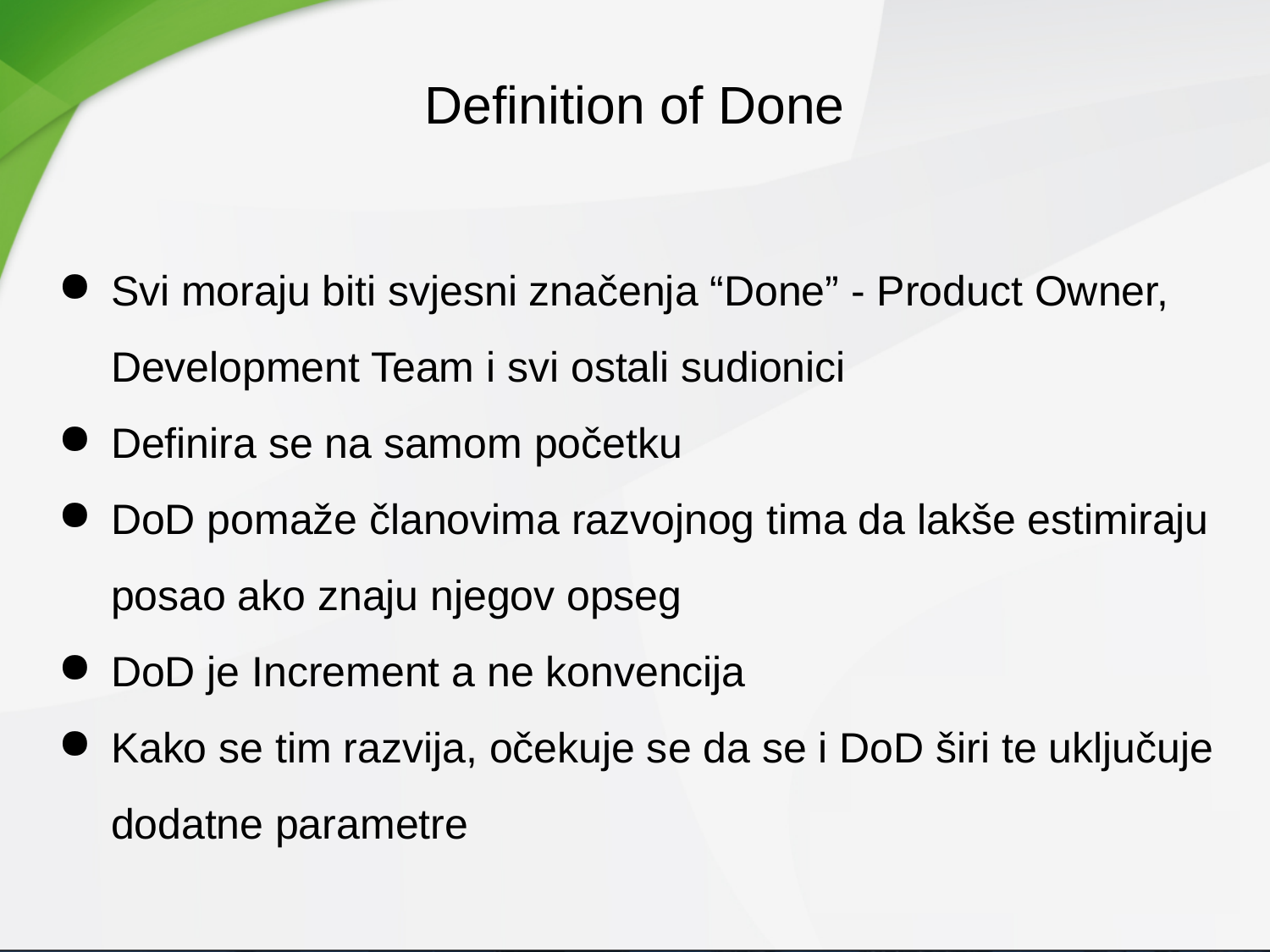

Definition of Done
Svi moraju biti svjesni značenja “Done” - Product Owner, Development Team i svi ostali sudionici
Definira se na samom početku
DoD pomaže članovima razvojnog tima da lakše estimiraju posao ako znaju njegov opseg
DoD je Increment a ne konvencija
Kako se tim razvija, očekuje se da se i DoD širi te uključuje dodatne parametre